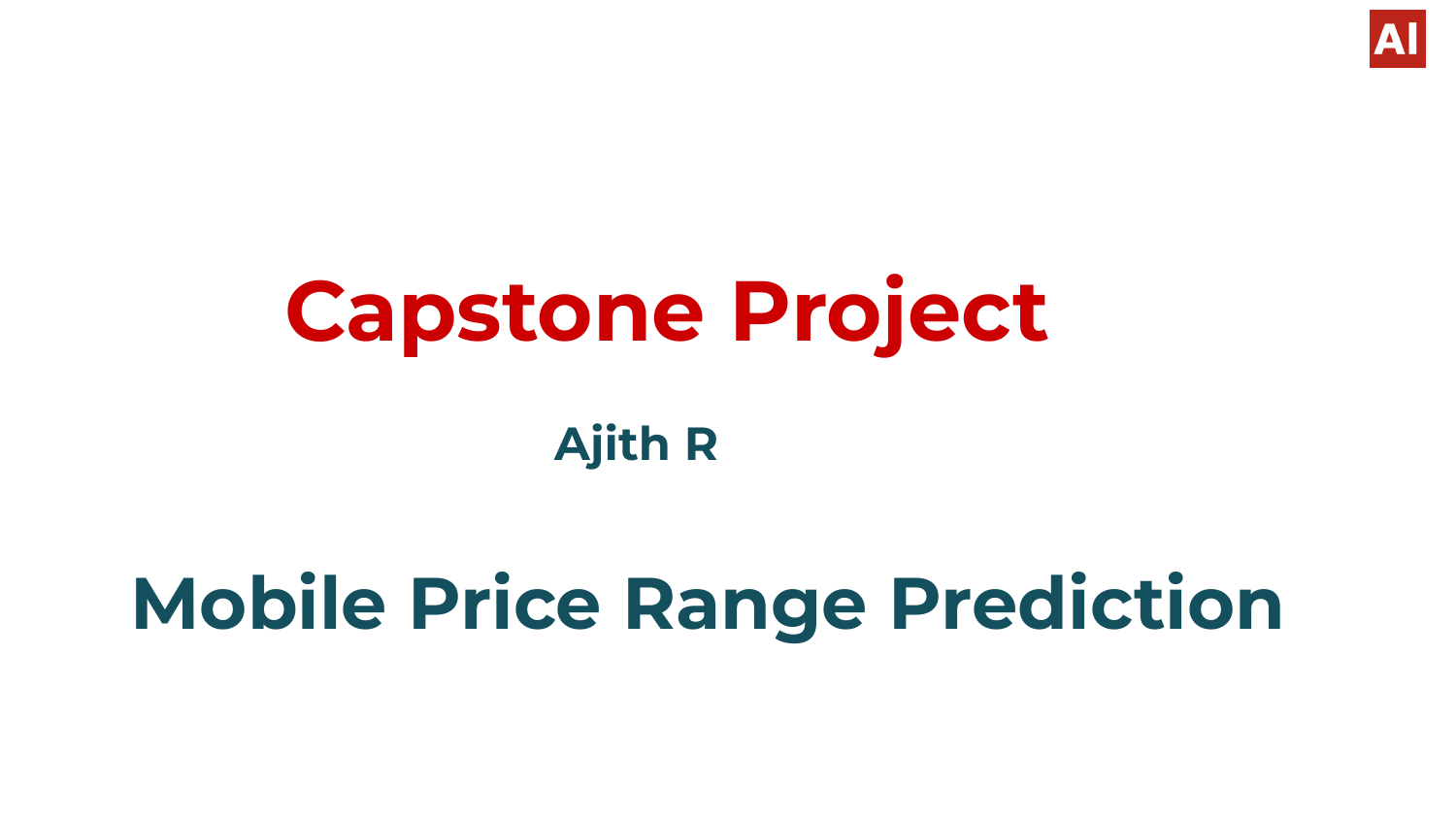

# Capstone Project

Ajith R
Mobile Price Range Prediction